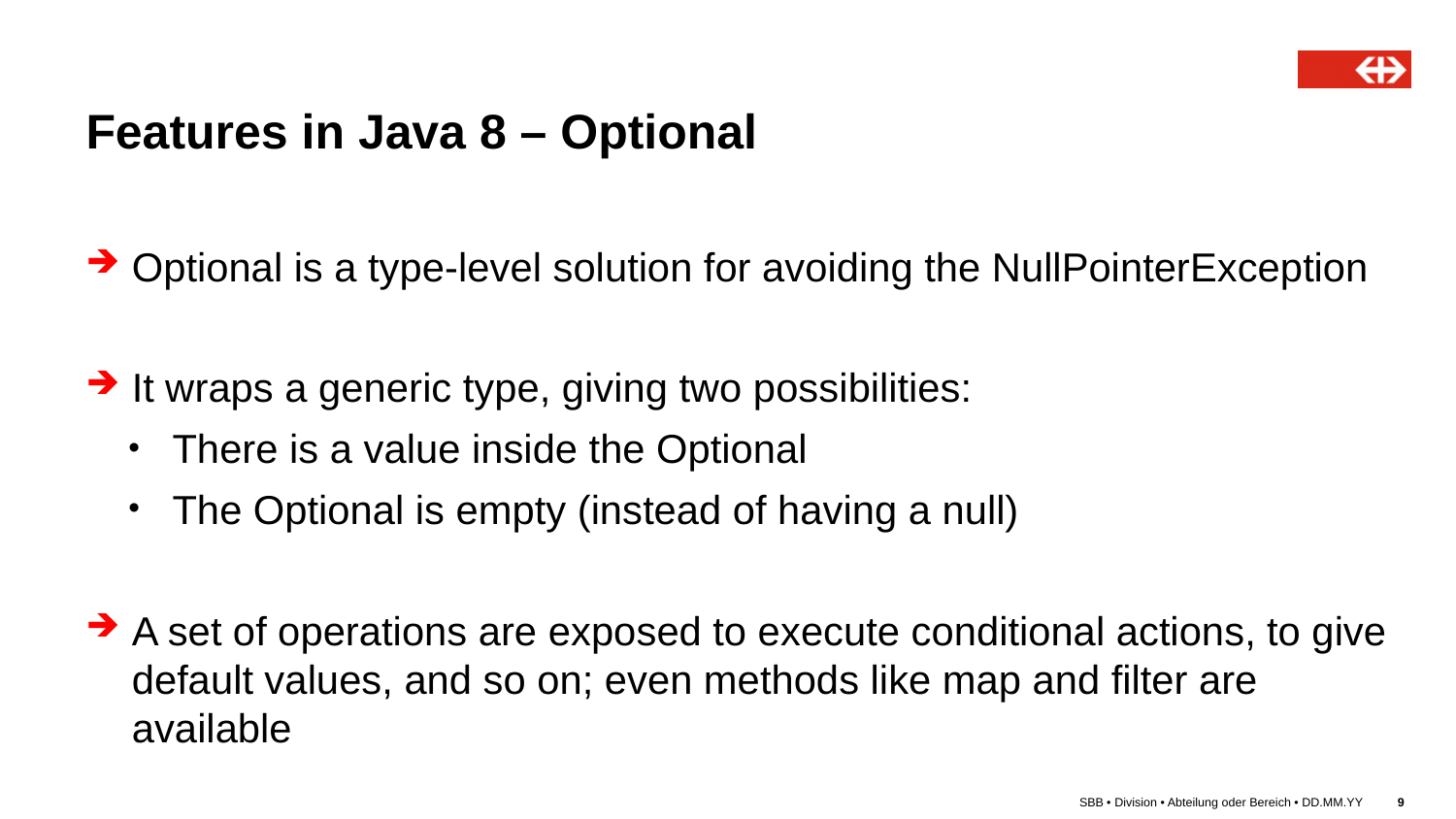

# Features in Java 8 – Optional

Optional is a type-level solution for avoiding the NullPointerException

It wraps a generic type, giving two possibilities:
There is a value inside the Optional
The Optional is empty (instead of having a null)

A set of operations are exposed to execute conditional actions, to give default values, and so on; even methods like map and filter are available
SBB • Division • Abteilung oder Bereich • DD.MM.YY
9